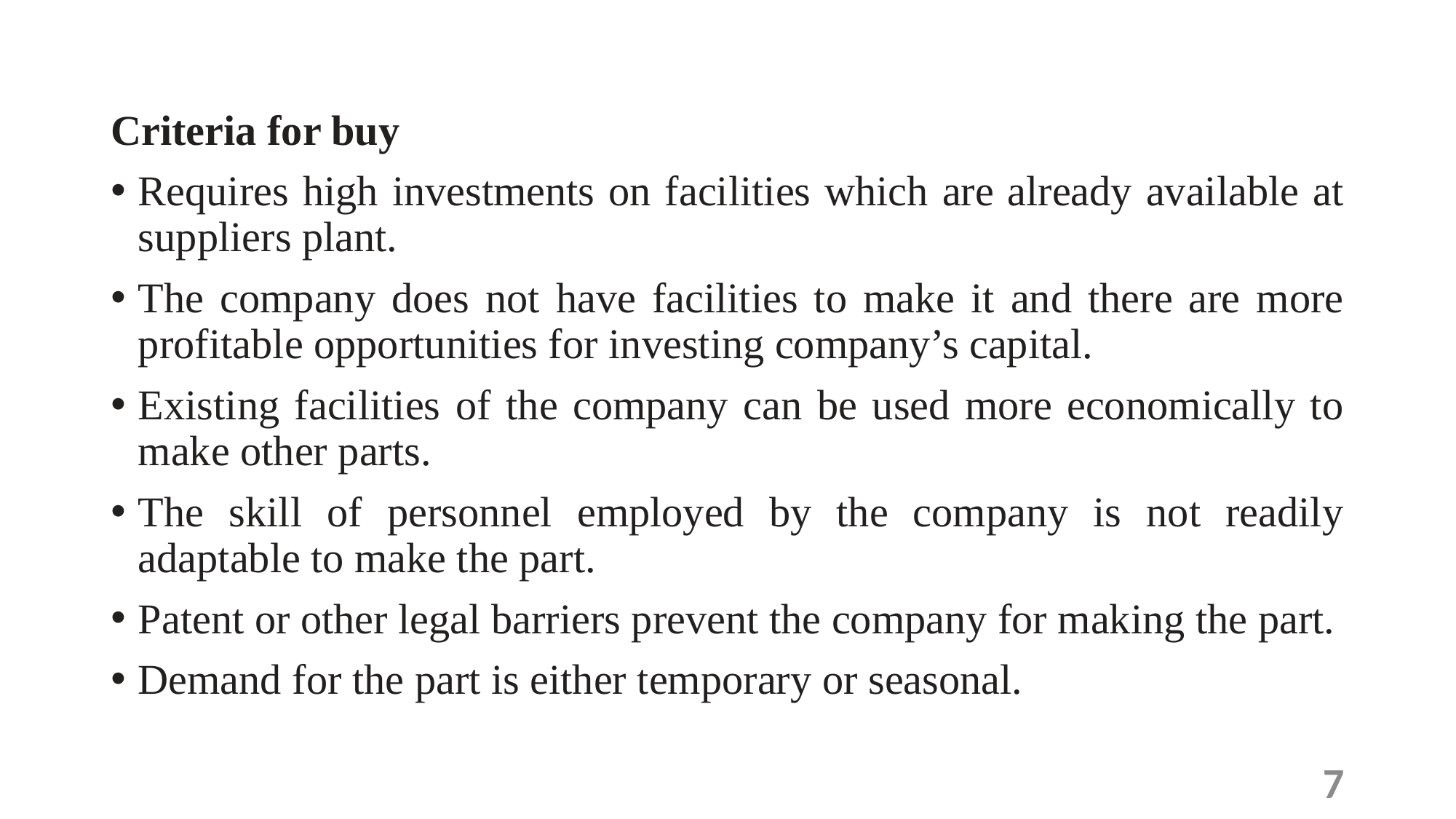

Criteria for buy
Requires high investments on facilities which are already available at suppliers plant.
The company does not have facilities to make it and there are more profitable opportunities for investing company’s capital.
Existing facilities of the company can be used more economically to make other parts.
The skill of personnel employed by the company is not readily adaptable to make the part.
Patent or other legal barriers prevent the company for making the part.
Demand for the part is either temporary or seasonal.
7